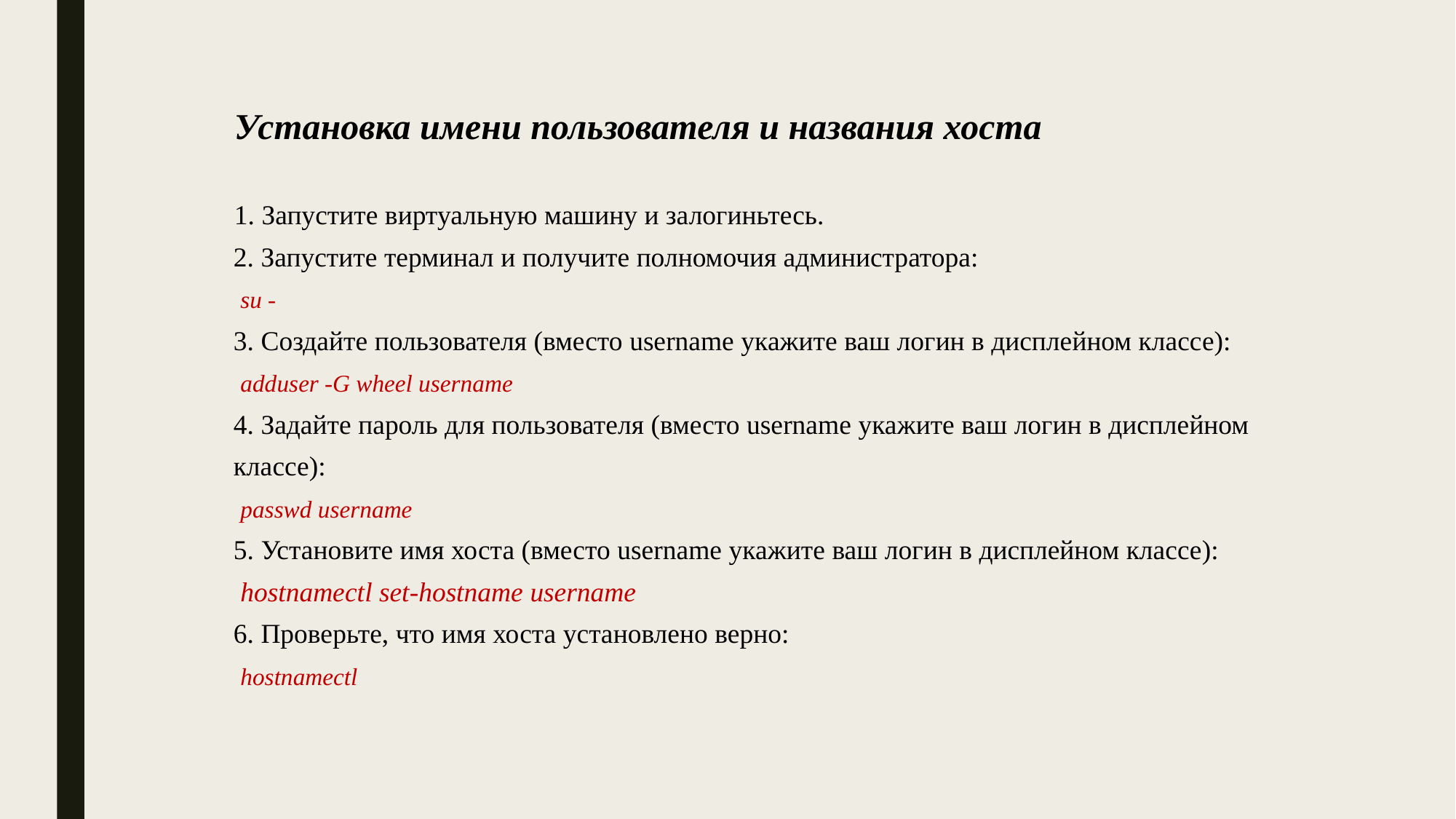

Установка имени пользователя и названия хоста

        1. Запустите виртуальную машину и залогиньтесь.
2. Запустите терминал и получите полномочия администратора:
 su -
3. Создайте пользователя (вместо username укажите ваш логин в дисплейном классе):
 adduser -G wheel username
4. Задайте пароль для пользователя (вместо username укажите ваш логин в дисплейном
классе):
 passwd username
5. Установите имя хоста (вместо username укажите ваш логин в дисплейном классе):
 hostnamectl set-hostname username
6. Проверьте, что имя хоста установлено верно:
 hostnamectl